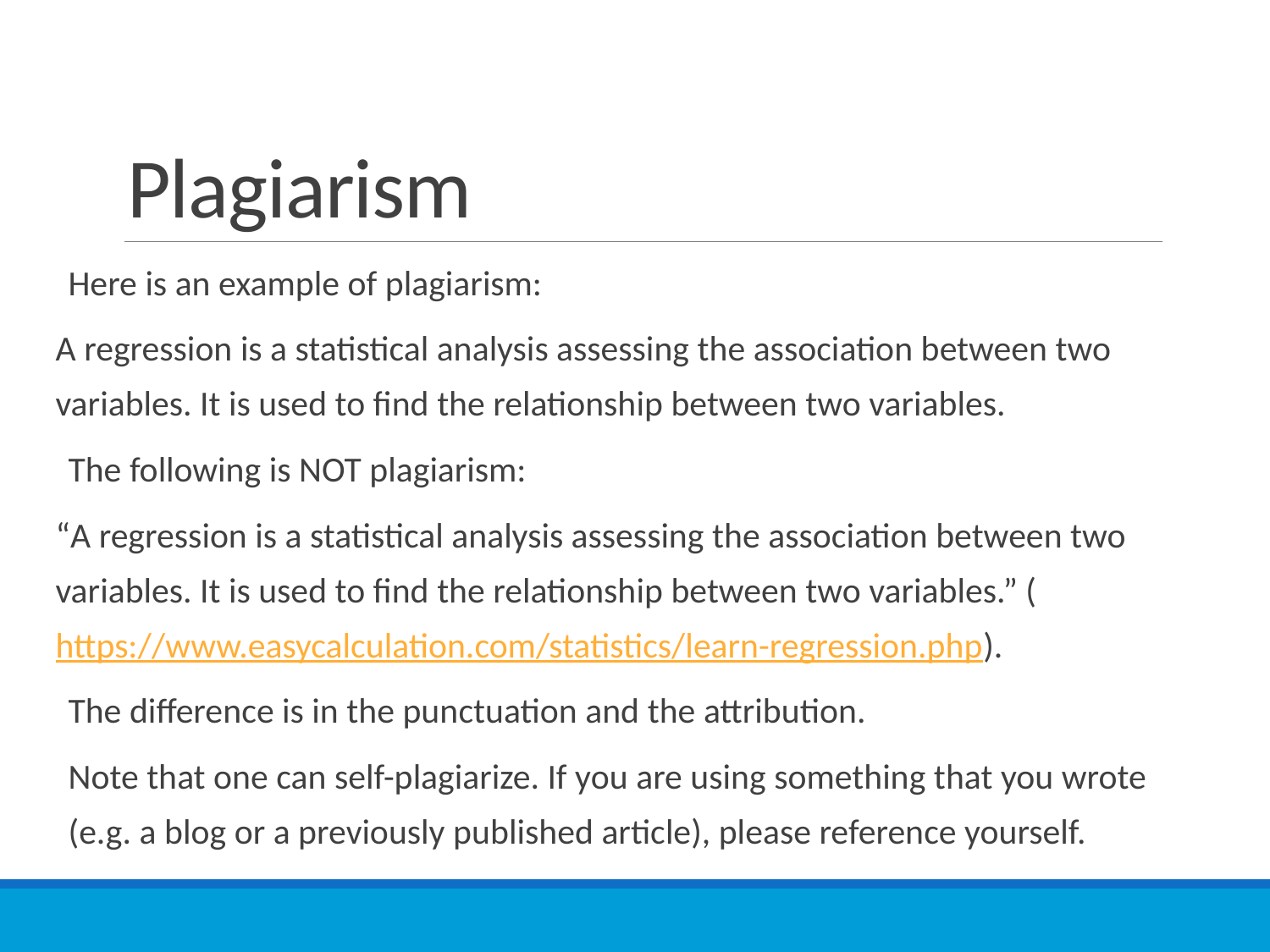

# Plagiarism
Here is an example of plagiarism:
A regression is a statistical analysis assessing the association between two variables. It is used to find the relationship between two variables.
The following is NOT plagiarism:
“A regression is a statistical analysis assessing the association between two variables. It is used to find the relationship between two variables.” (https://www.easycalculation.com/statistics/learn-regression.php).
The difference is in the punctuation and the attribution.
Note that one can self-plagiarize. If you are using something that you wrote (e.g. a blog or a previously published article), please reference yourself.